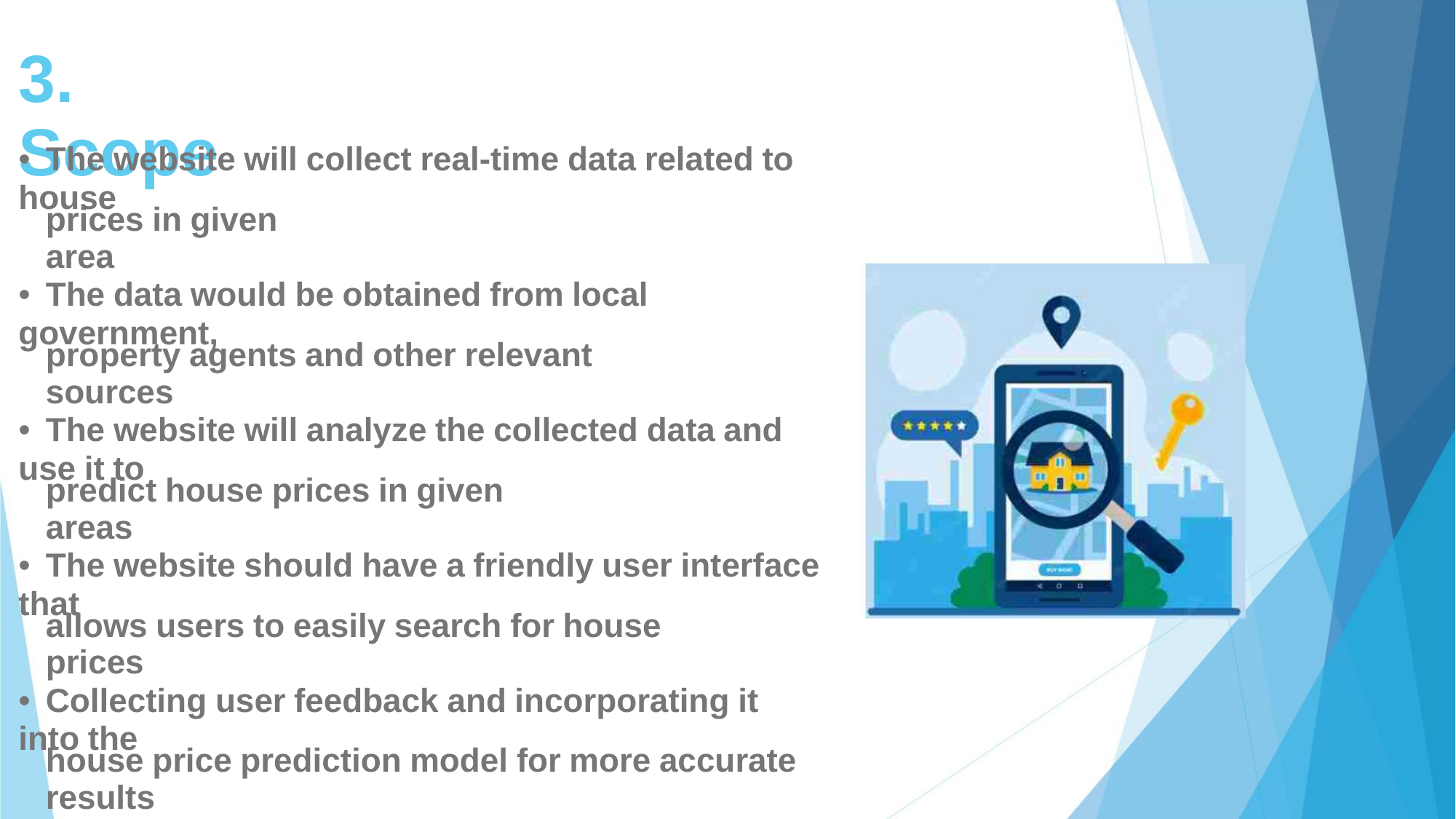

3. Scope
• The website will collect real-time data related to house
prices in given area
• The data would be obtained from local government,
property agents and other relevant sources
• The website will analyze the collected data and use it to
predict house prices in given areas
• The website should have a friendly user interface that
allows users to easily search for house prices
• Collecting user feedback and incorporating it into the
house price prediction model for more accurate results